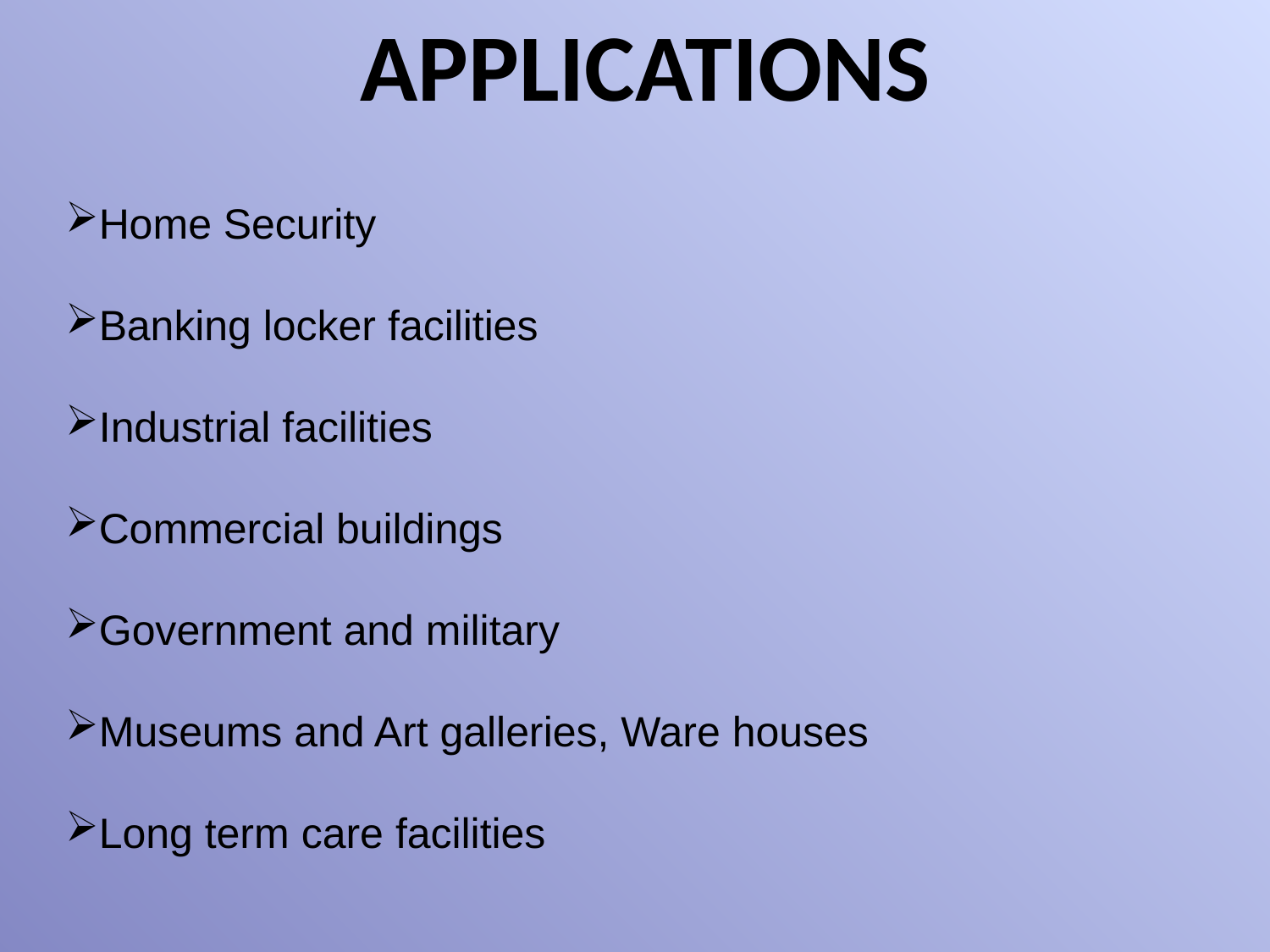

APPLICATIONS
Home Security

Banking locker facilities

Industrial facilities

Commercial buildings

Government and military

Museums and Art galleries, Ware houses

Long term care facilities